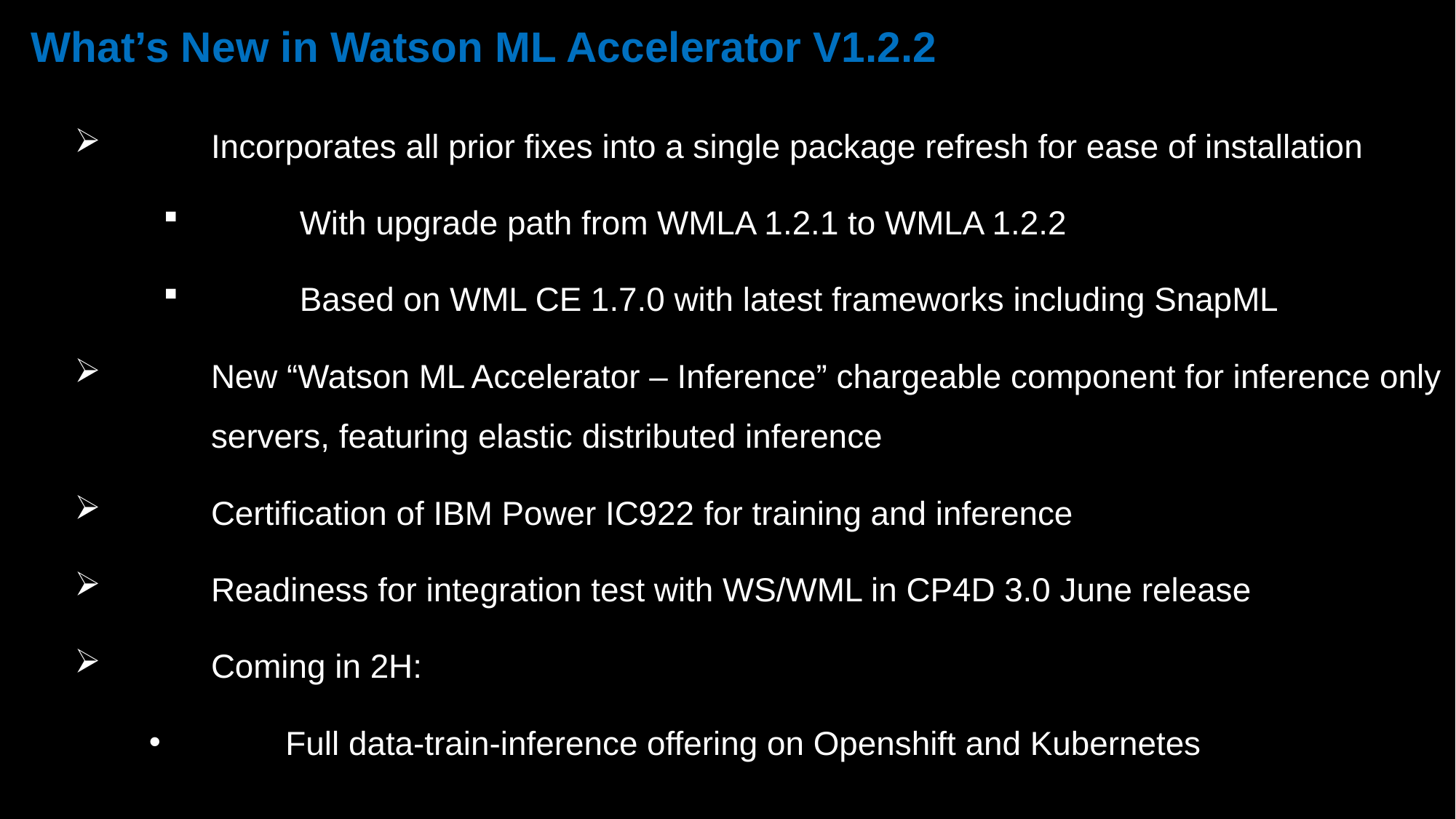

What’s New in Watson ML Accelerator V1.2.2
Incorporates all prior fixes into a single package refresh for ease of installation
With upgrade path from WMLA 1.2.1 to WMLA 1.2.2
Based on WML CE 1.7.0 with latest frameworks including SnapML
New “Watson ML Accelerator – Inference” chargeable component for inference only servers, featuring elastic distributed inference
Certification of IBM Power IC922 for training and inference
Readiness for integration test with WS/WML in CP4D 3.0 June release
Coming in 2H:
Full data-train-inference offering on Openshift and Kubernetes